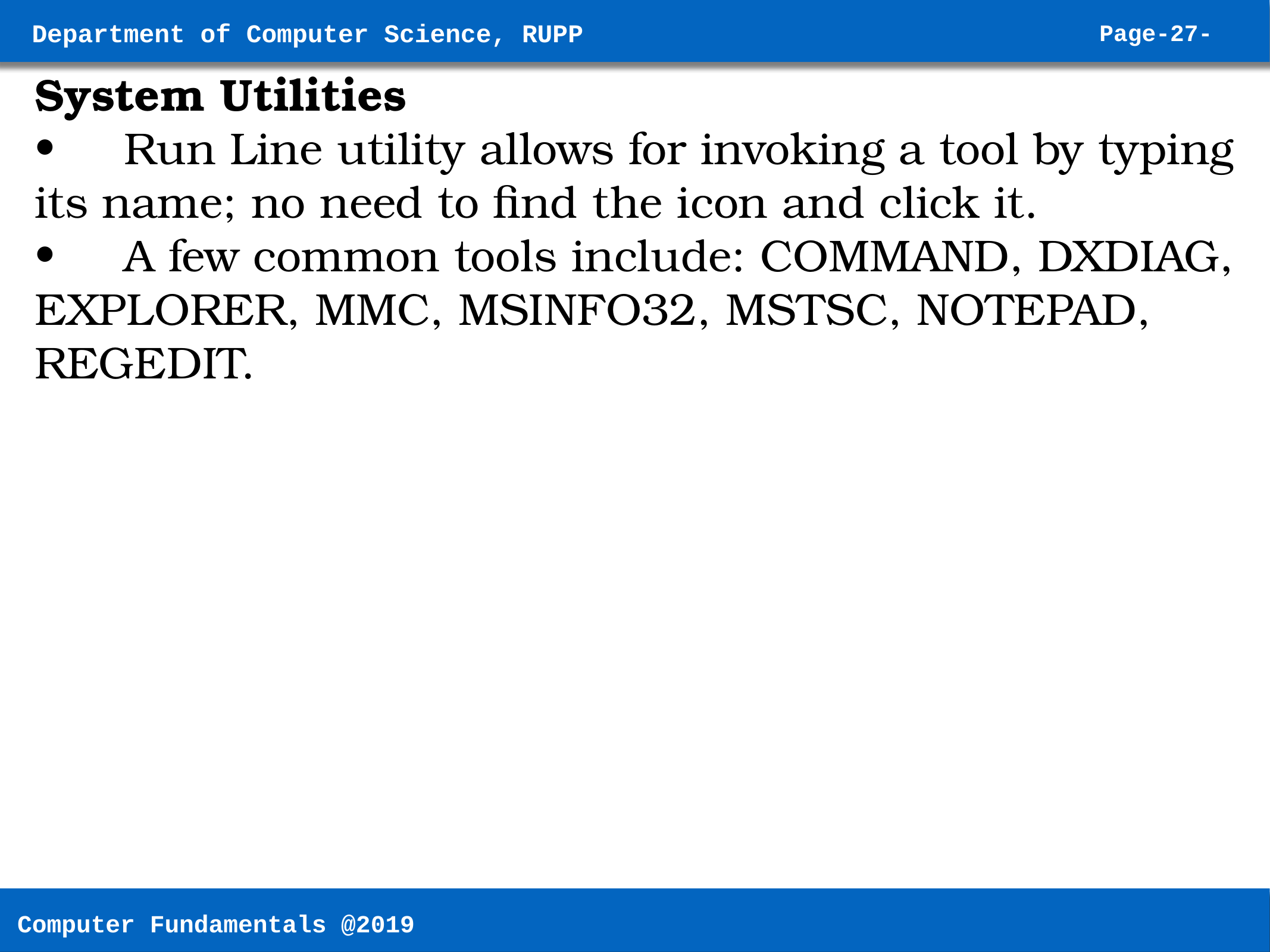

System Utilities
•	Run Line utility allows for invoking a tool by typing its name; no need to find the icon and click it.
•	A few common tools include: COMMAND, DXDIAG, EXPLORER, MMC, MSINFO32, MSTSC, NOTEPAD, REGEDIT.